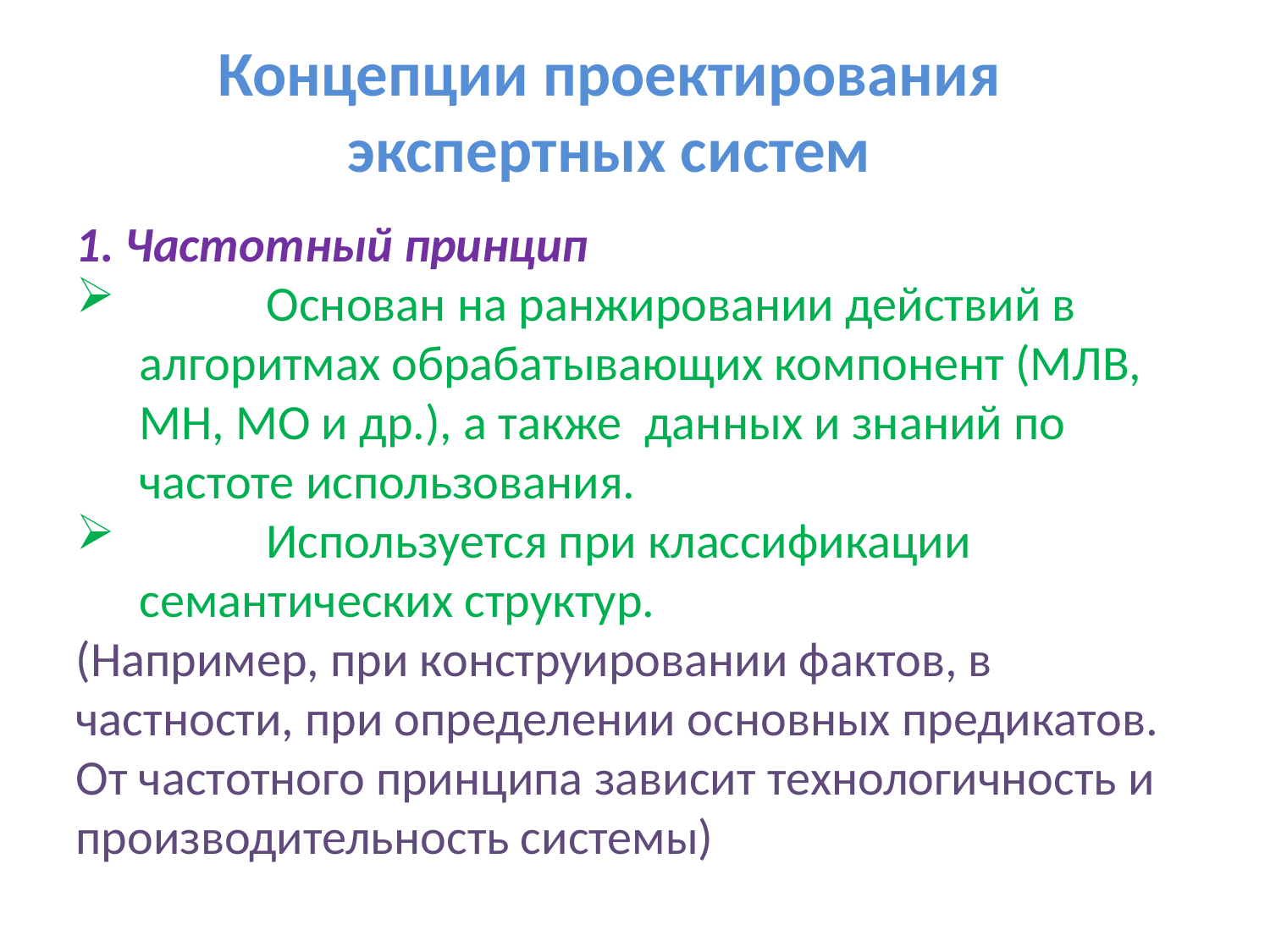

Концепции проектирования экспертных систем
1. Частотный принцип
	Основан на ранжировании действий в алгоритмах обрабатывающих компонент (МЛВ, МН, МО и др.), а также  данных и знаний по частоте использования.
	Используется при классификации семантических структур.
(Например, при конструировании фактов, в частности, при определении основных предикатов.  От частотного принципа зависит технологичность и производительность системы)